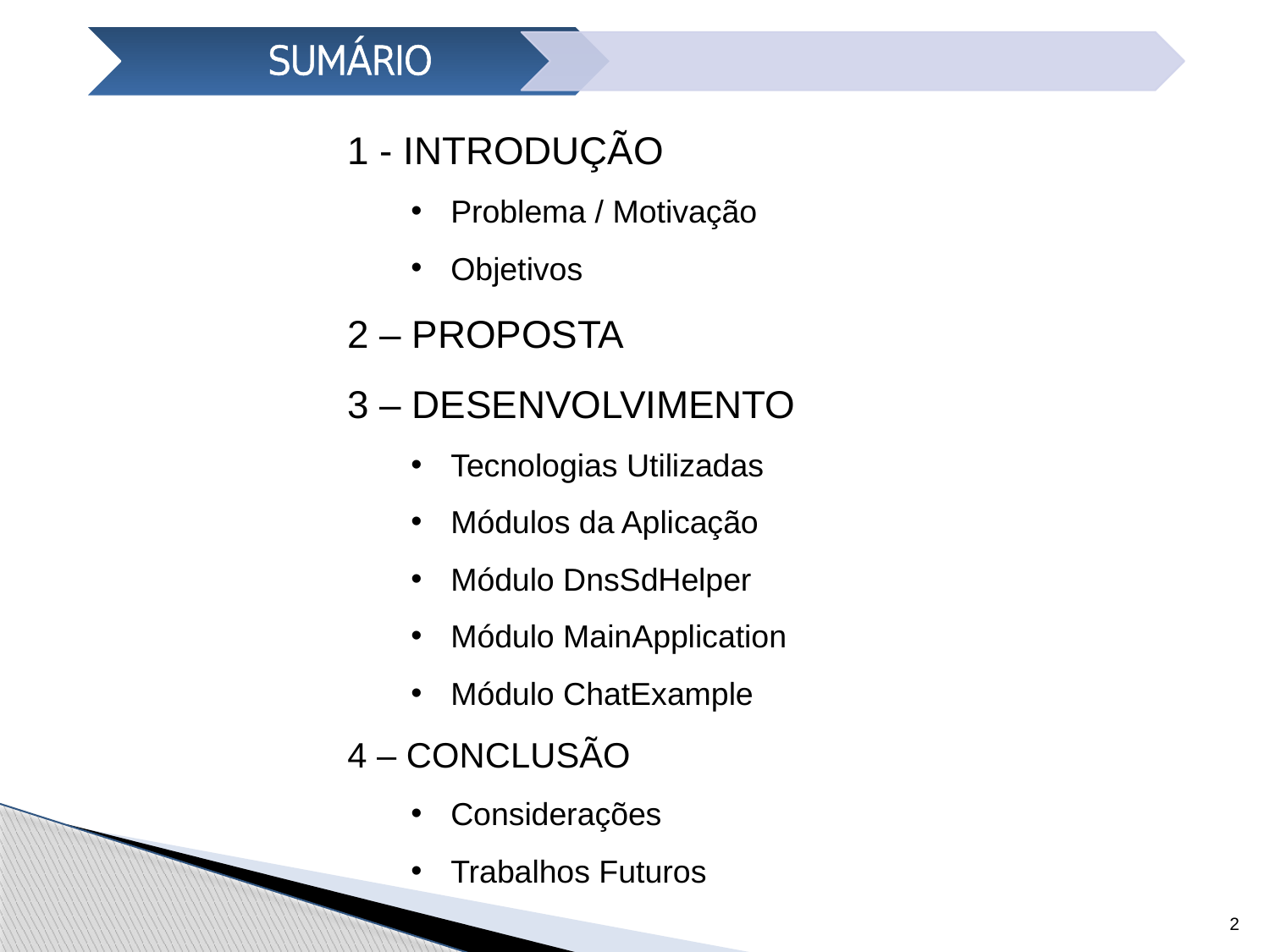

SUMÁRIO

1 - INTRODUÇÃO
Problema / Motivação
Objetivos
2 – PROPOSTA
3 – DESENVOLVIMENTO
Tecnologias Utilizadas
Módulos da Aplicação
Módulo DnsSdHelper
Módulo MainApplication
Módulo ChatExample
4 – CONCLUSÃO
Considerações
Trabalhos Futuros
2